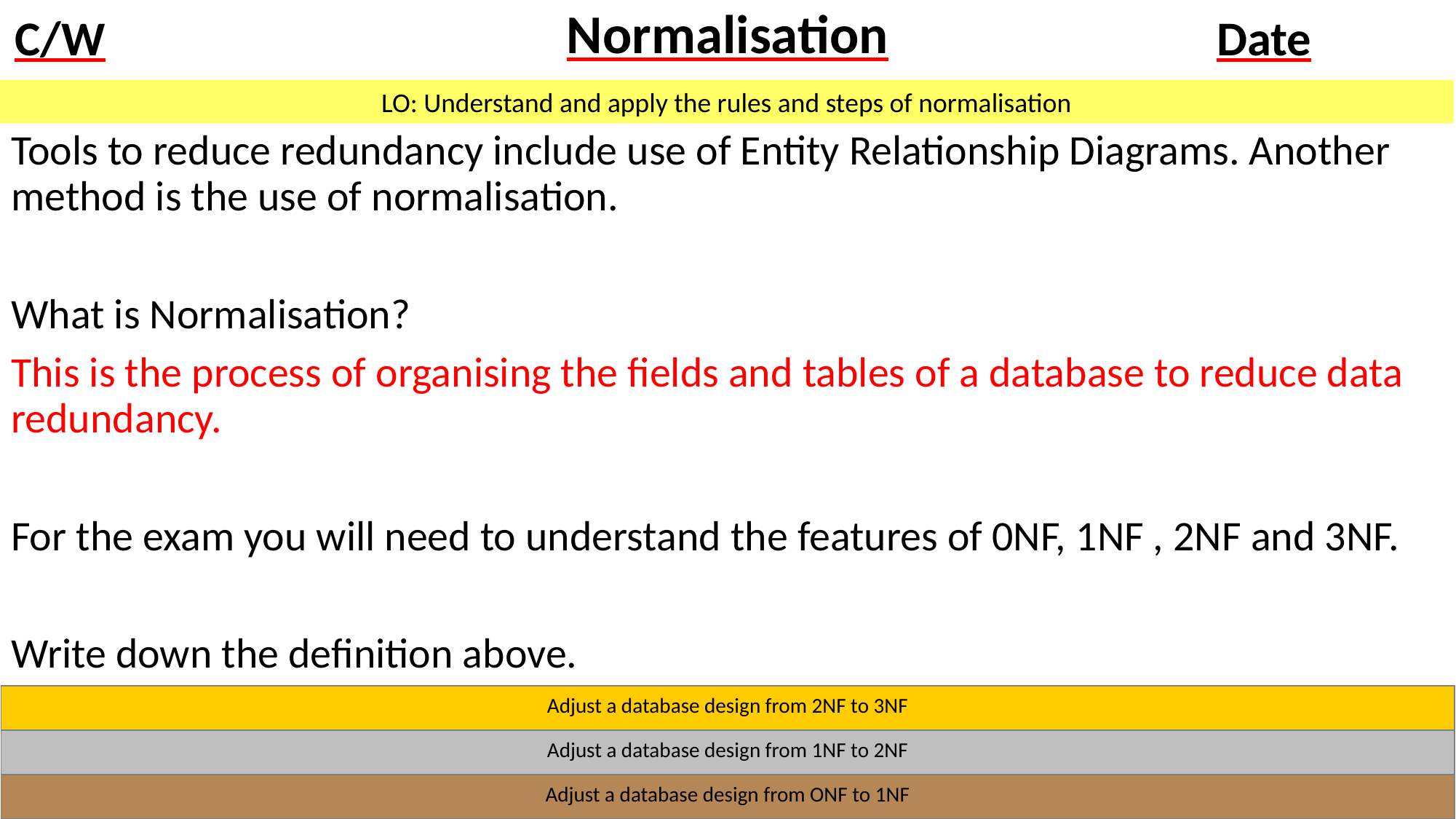

# Normalisation
Tools to reduce redundancy include use of Entity Relationship Diagrams. Another method is the use of normalisation.

What is Normalisation?
This is the process of organising the fields and tables of a database to reduce data redundancy.

For the exam you will need to understand the features of 0NF, 1NF , 2NF and 3NF.

Write down the definition above.